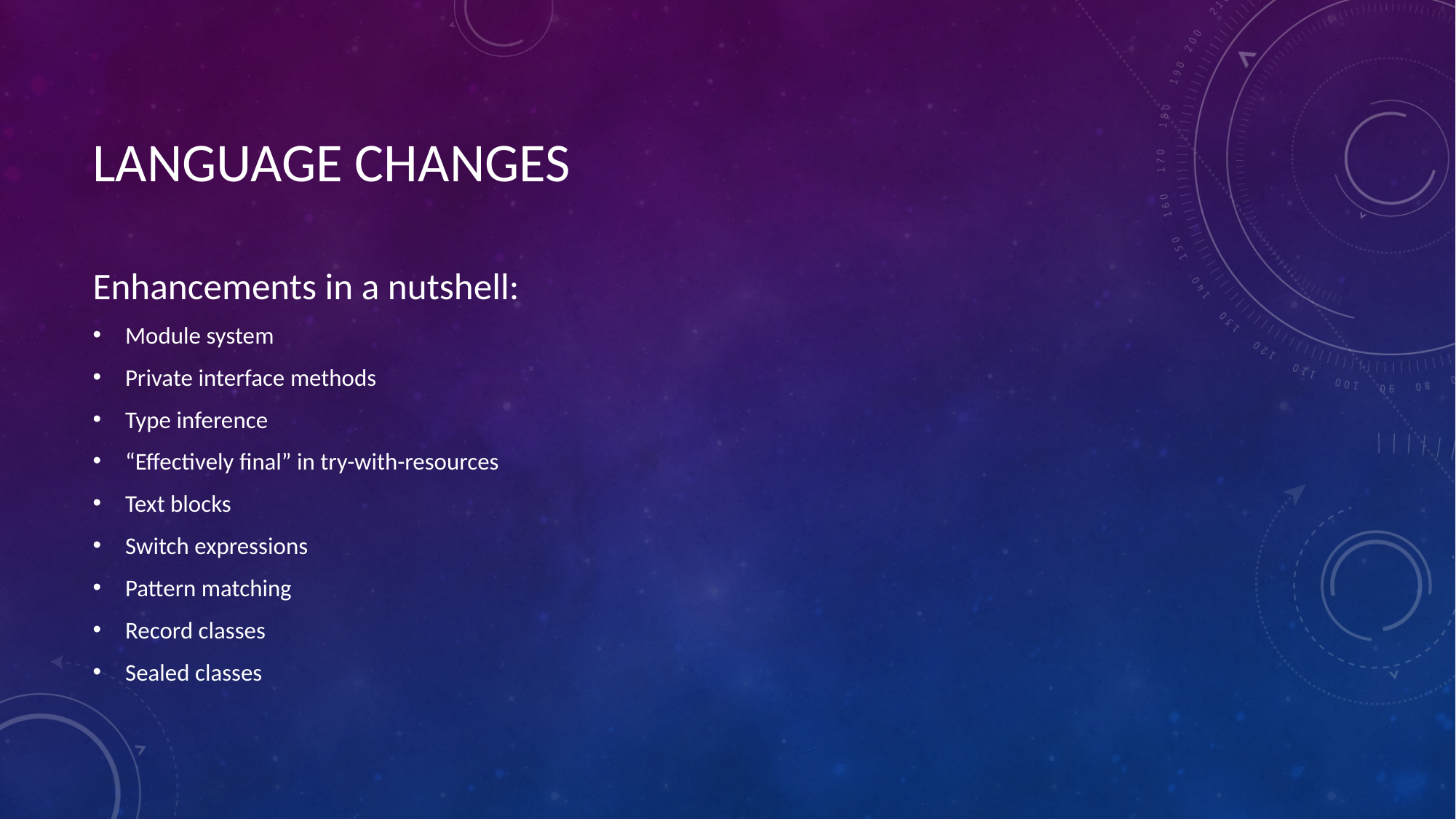

# Language Changes
Enhancements in a nutshell:
Module system
Private interface methods
Type inference
“Effectively final” in try-with-resources
Text blocks
Switch expressions
Pattern matching
Record classes
Sealed classes